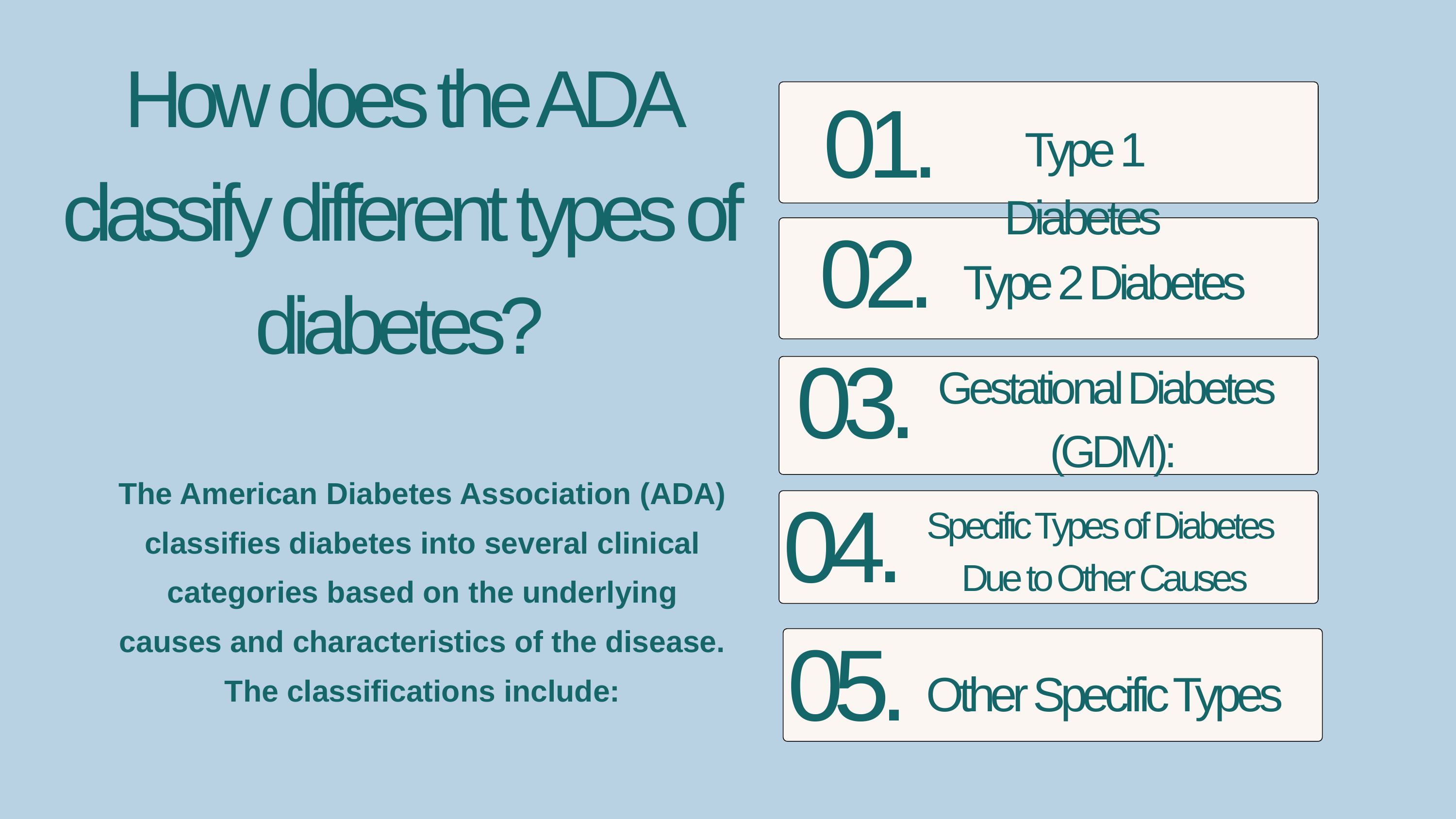

How does the ADA classify different types of diabetes?

01.
Type 1 Diabetes

02.
Type 2 Diabetes
Gestational Diabetes
 (GDM):

03.
The American Diabetes Association (ADA) classifies diabetes into several clinical categories based on the underlying causes and characteristics of the disease. The classifications include:

Specific Types of Diabetes
Due to Other Causes
04.

05.
Other Specific Types